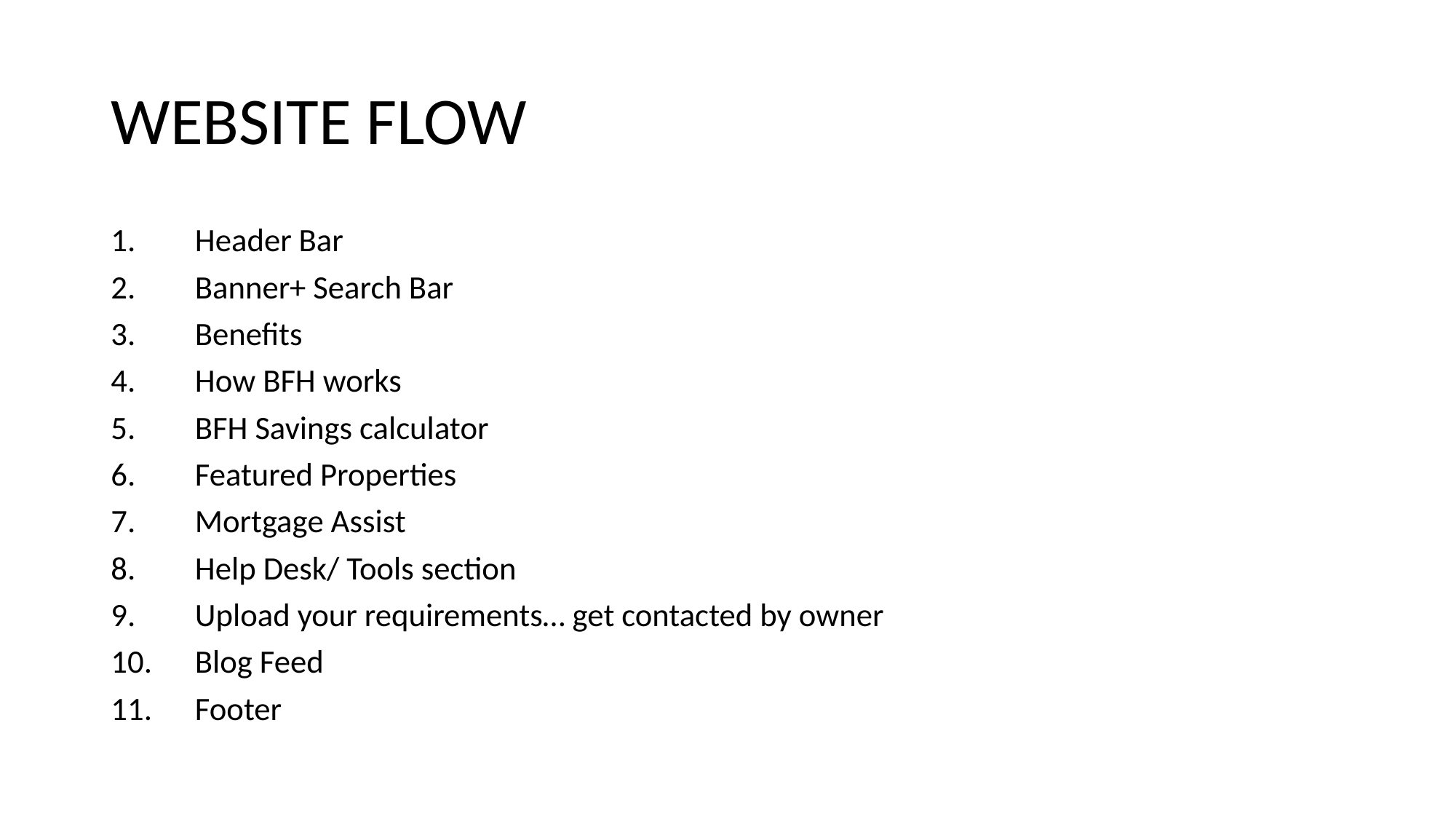

# WEBSITE FLOW
1.	Header Bar
2.	Banner+ Search Bar
3.	Benefits
4.	How BFH works
5.	BFH Savings calculator
6.	Featured Properties
7.	Mortgage Assist
8.	Help Desk/ Tools section
9.	Upload your requirements… get contacted by owner
10.	Blog Feed
11.	Footer